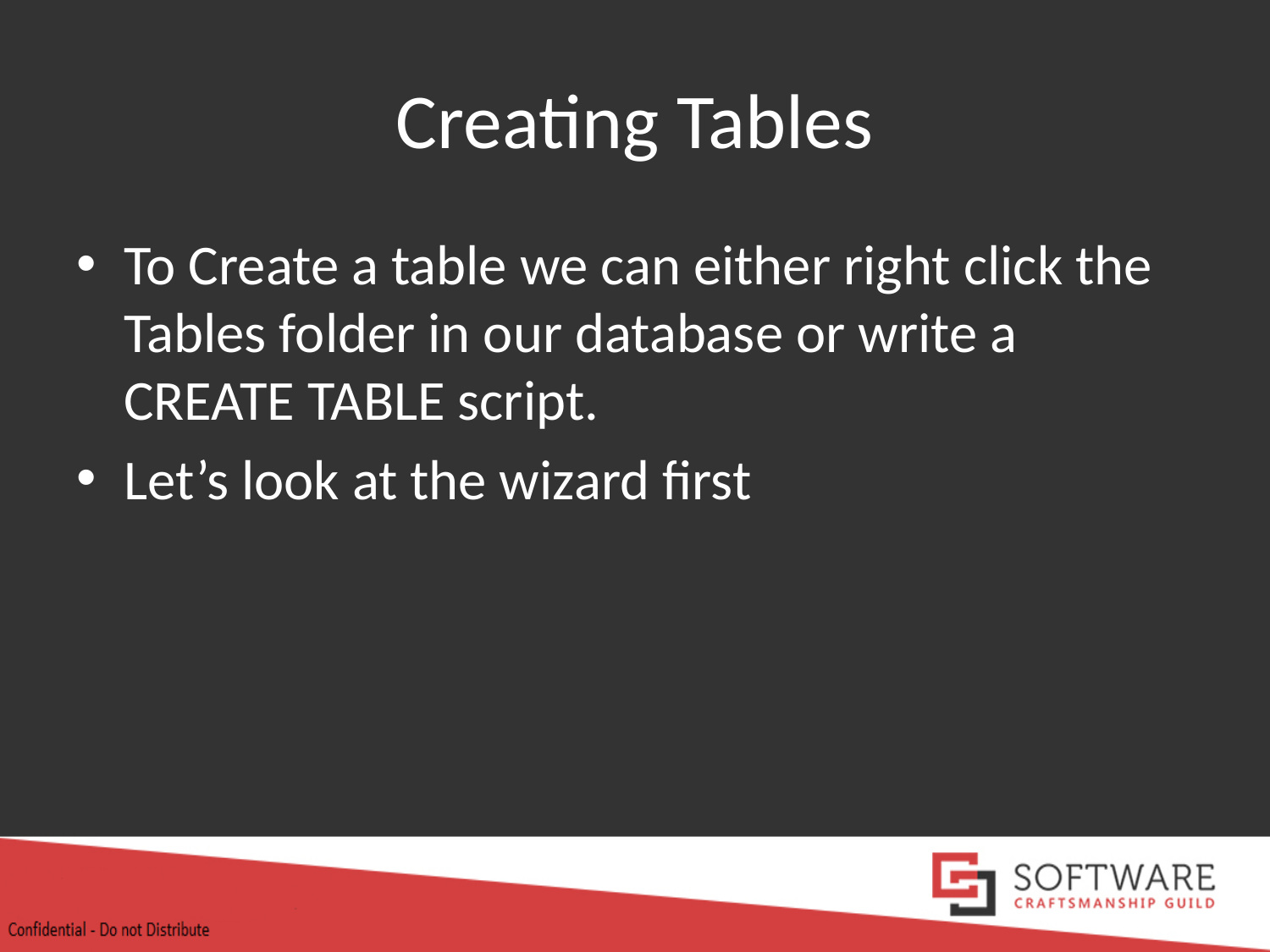

# Creating Tables
To Create a table we can either right click the Tables folder in our database or write a CREATE TABLE script.
Let’s look at the wizard first